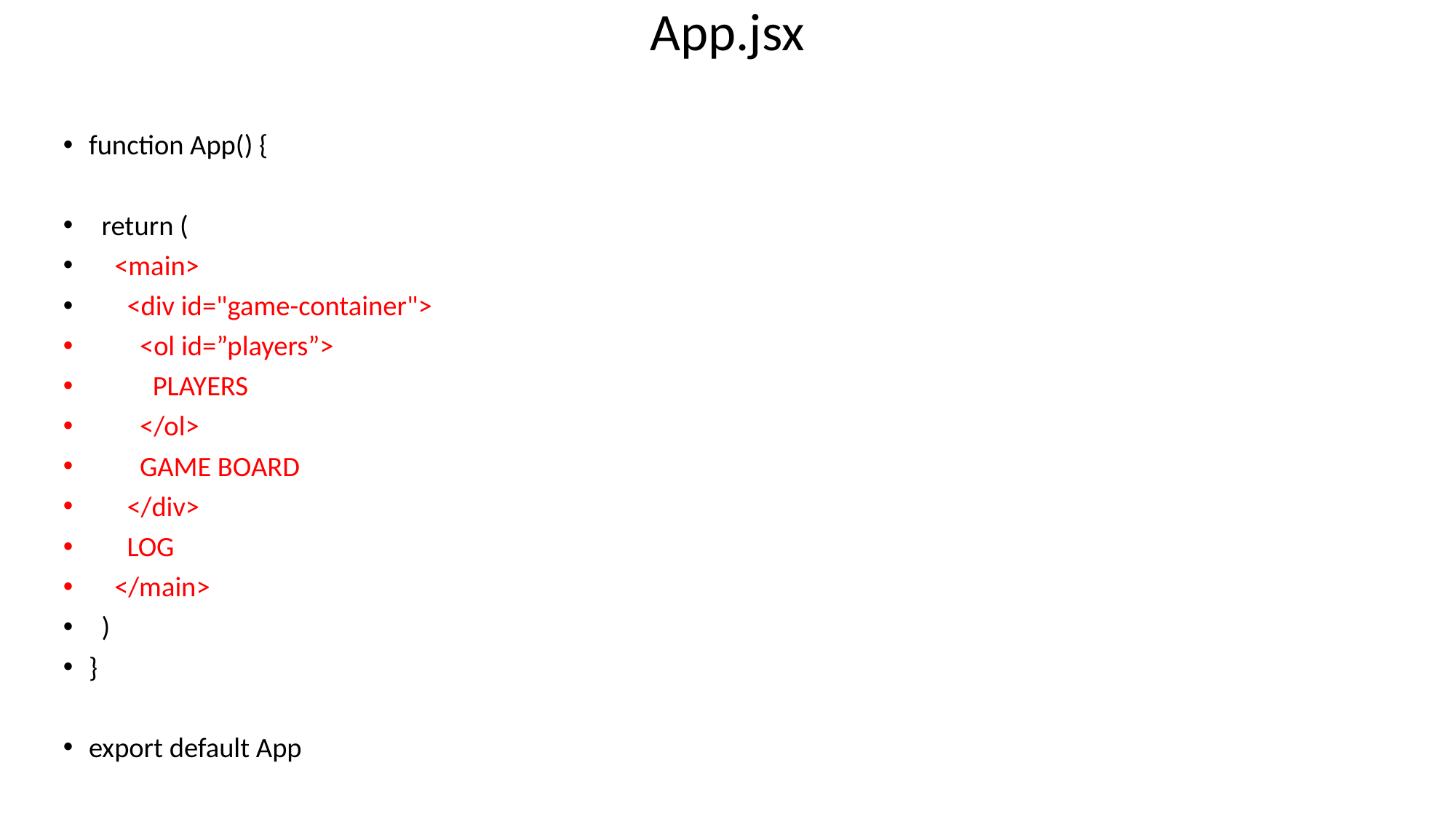

# App.jsx

function App() {

  return (
    <main>
      <div id="game-container">
        <ol id=”players”>
          PLAYERS
        </ol>
        GAME BOARD
      </div>
      LOG
    </main>
  )
}

export default App